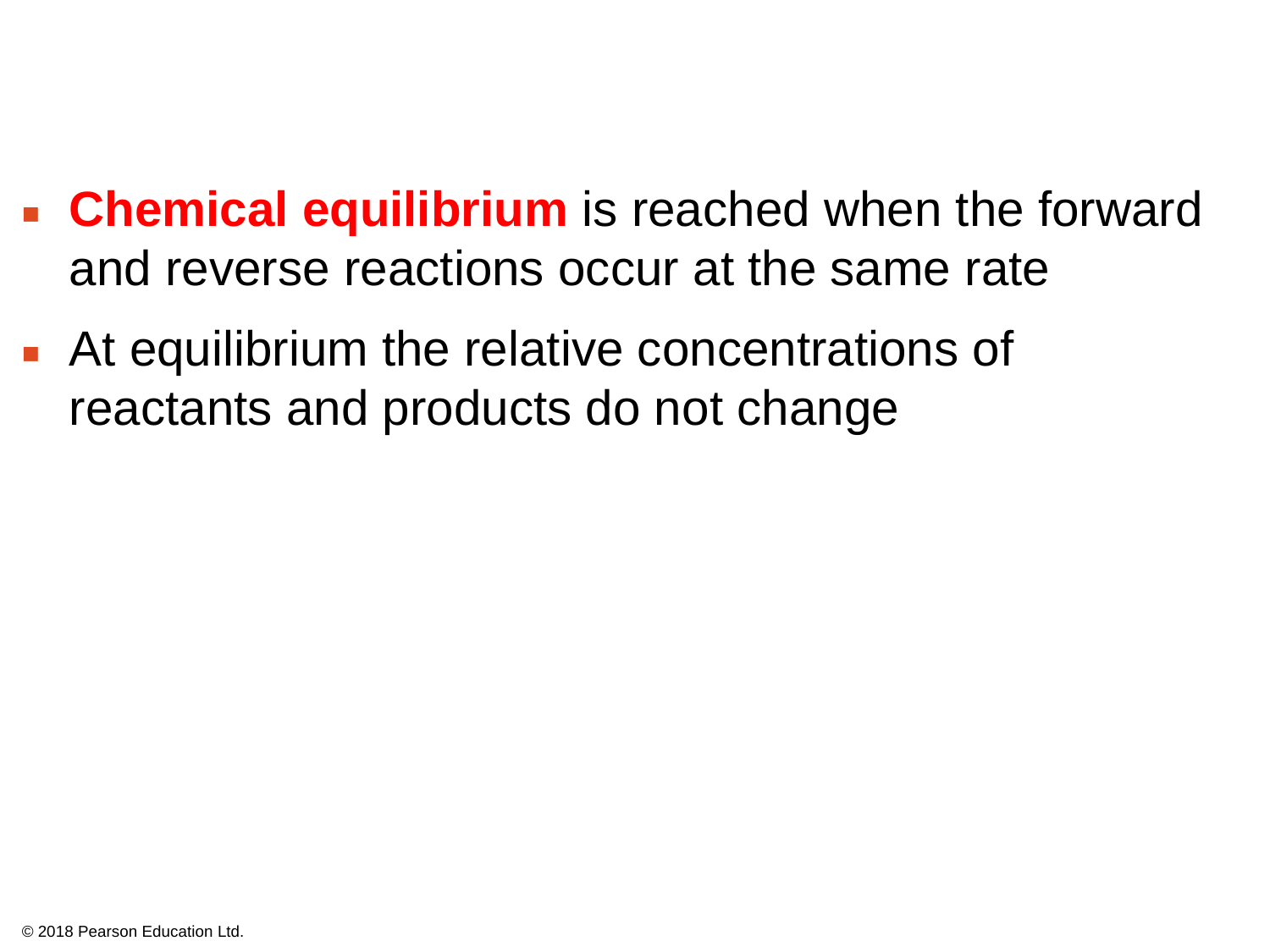

Chemical equilibrium is reached when the forward and reverse reactions occur at the same rate
At equilibrium the relative concentrations of reactants and products do not change
© 2018 Pearson Education Ltd.